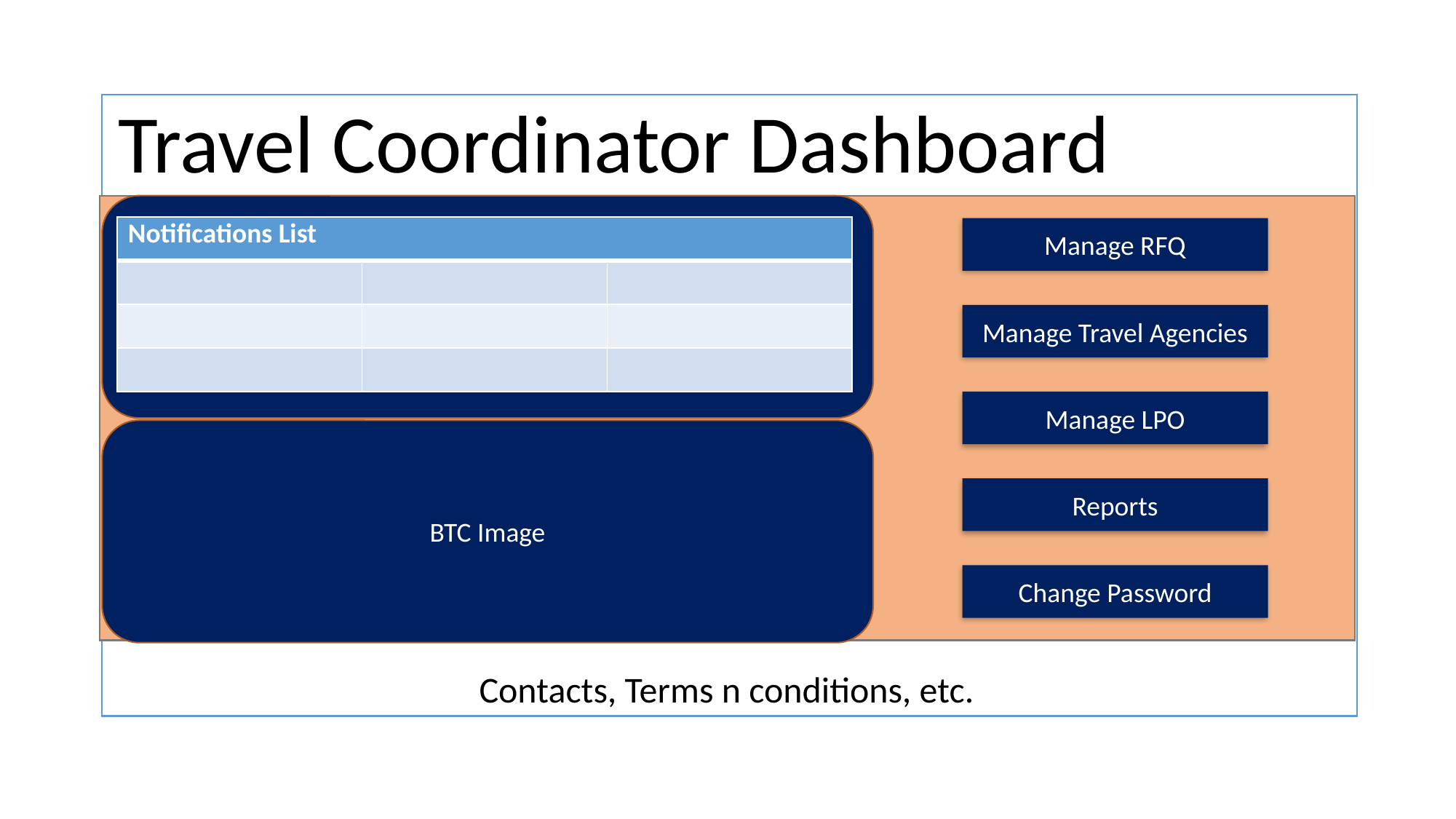

Travel Coordinator Dashboard

Contacts, Terms n conditions, etc.
Notifications List
| Notifications List |  |  |
| --- | --- | --- |
|  |  |  |
|  |  |  |
|  |  |  |
Manage RFQ
Manage Travel Agencies
Manage LPO
BTC Image
Reports
Change Password